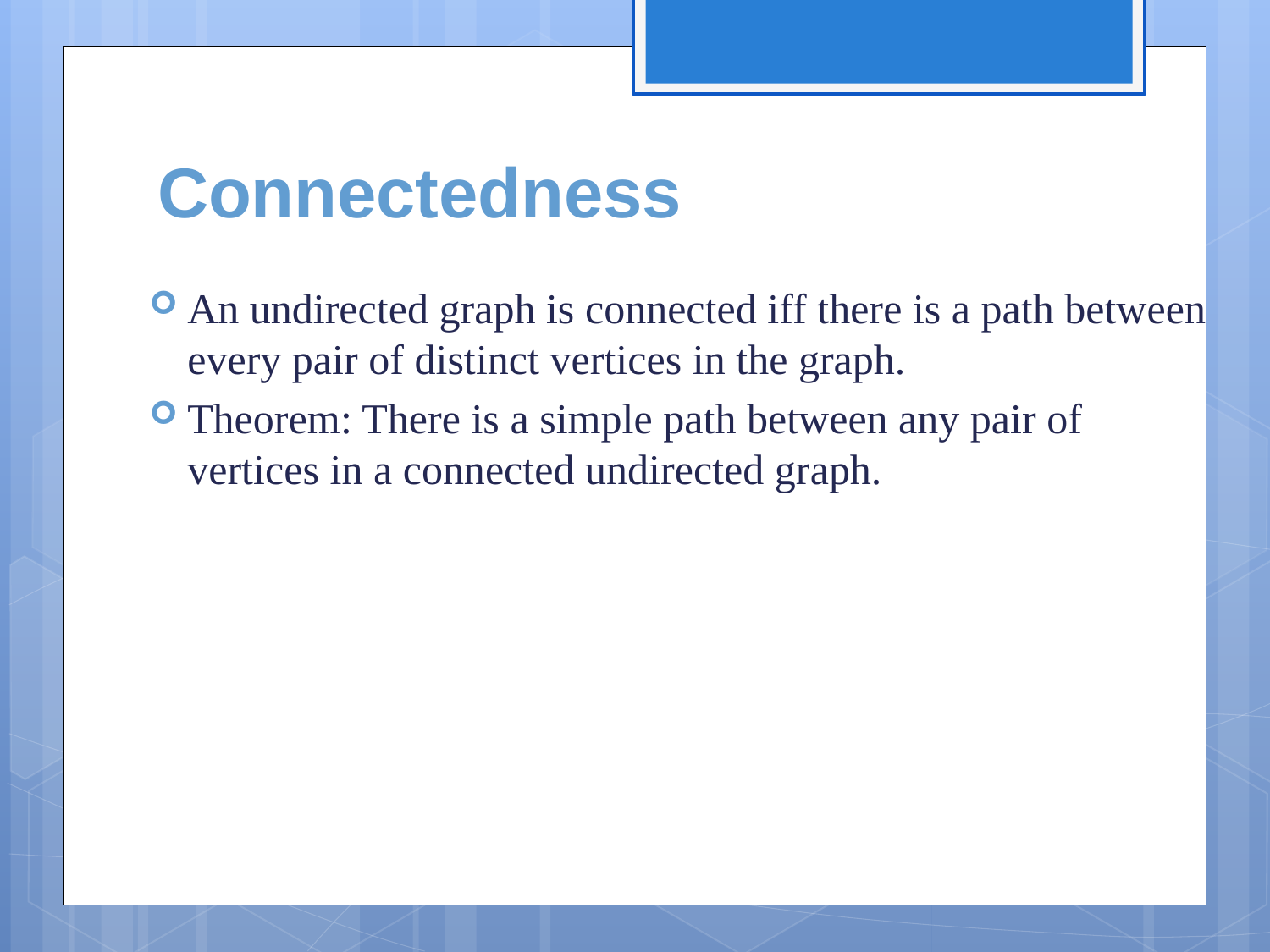

# Connectedness
An undirected graph is connected iff there is a path between every pair of distinct vertices in the graph.
Theorem: There is a simple path between any pair of vertices in a connected undirected graph.